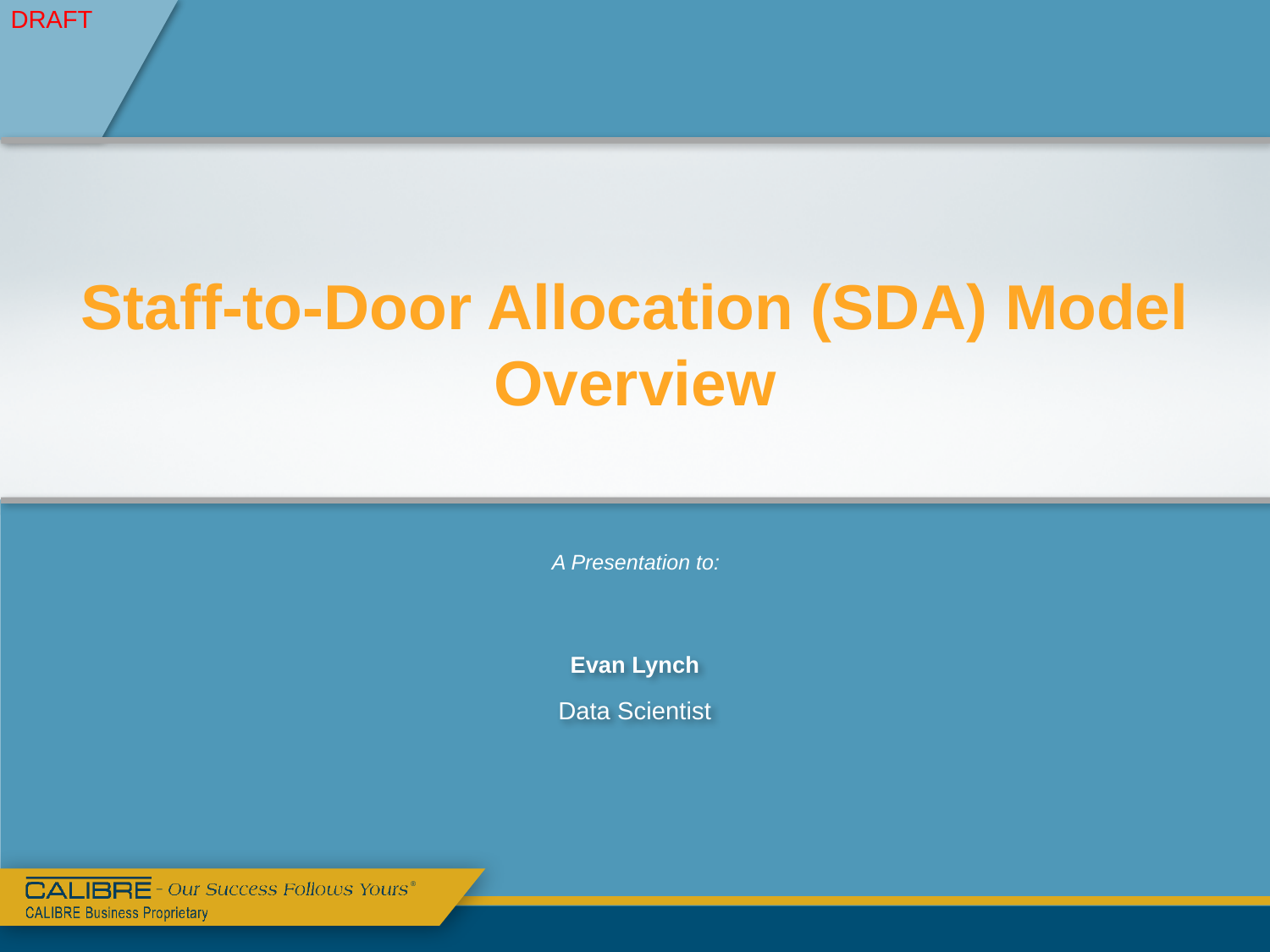

# Staff-to-Door Allocation (SDA) Model Overview

Evan Lynch
Data Scientist